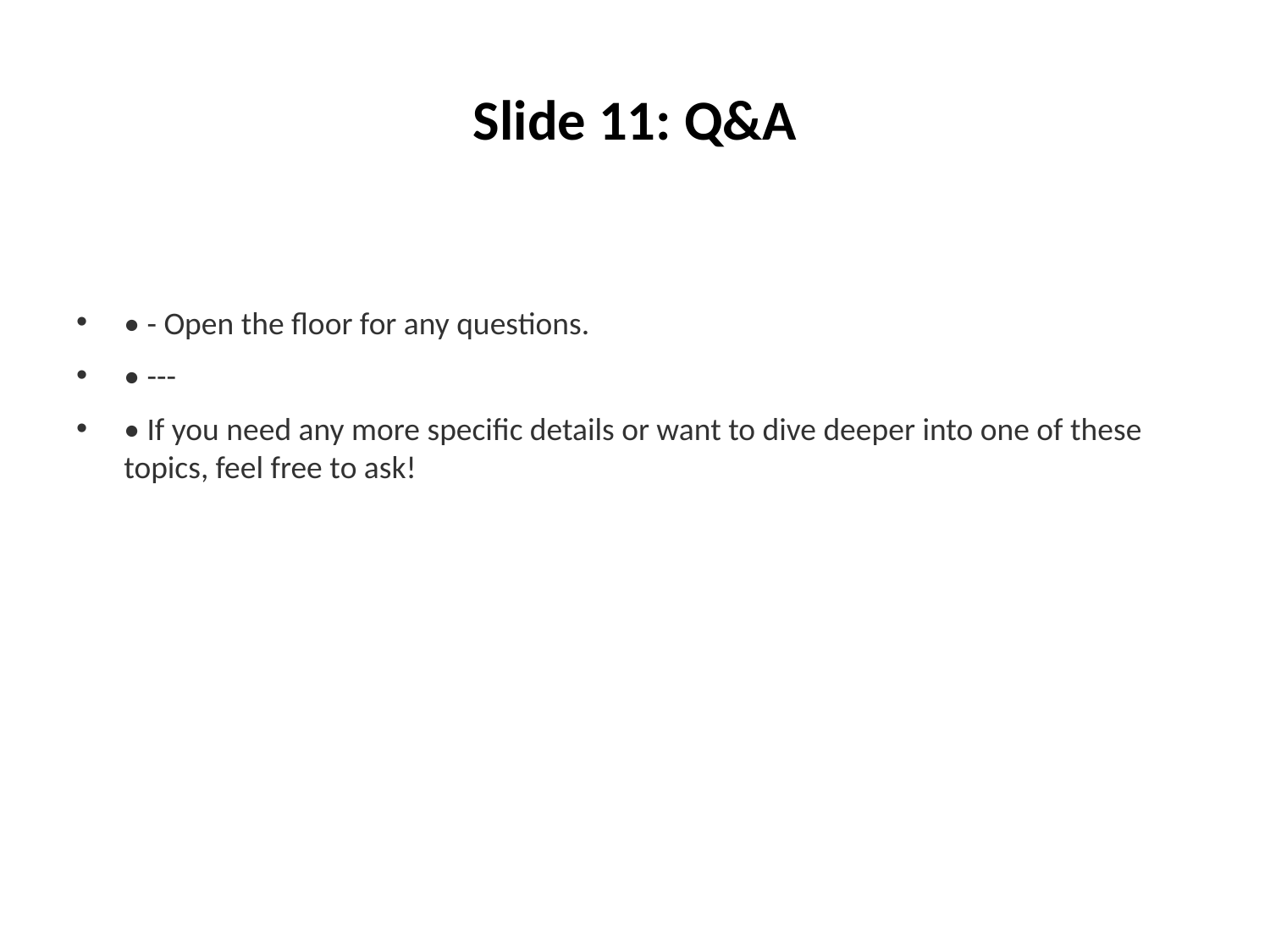

# Slide 11: Q&A

• - Open the floor for any questions.
• ---
• If you need any more specific details or want to dive deeper into one of these topics, feel free to ask!